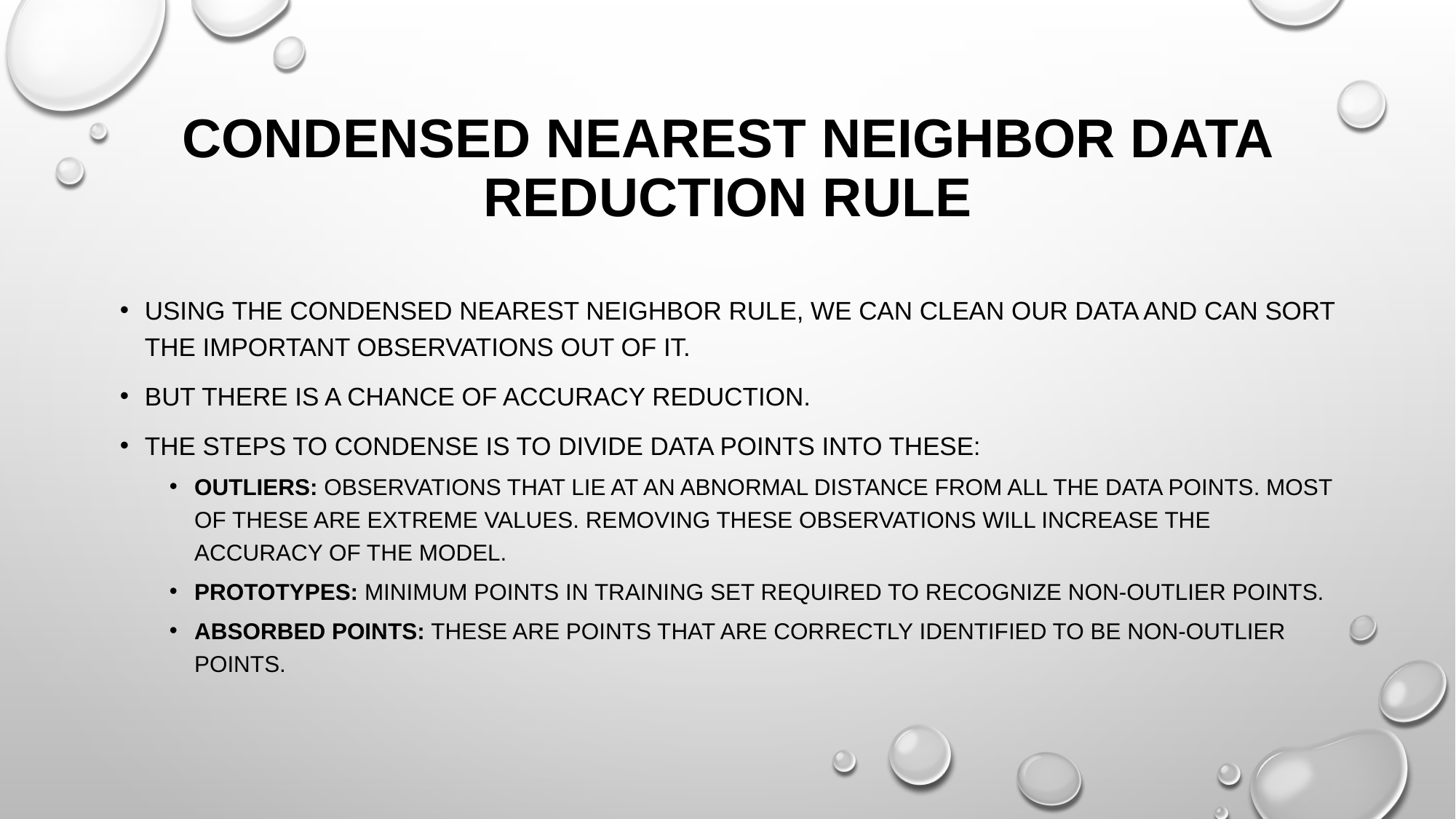

# Condensed Nearest Neighbor Data Reduction Rule
Using the condensed nearest neighbor rule, we can clean our data and can sort the important observations out of it.
But there is a chance of accuracy reduction.
The steps to condense is to divide data points into these:
Outliers: Observations that lie at an abnormal distance from all the data points. Most of these are extreme values. Removing these observations will increase the accuracy of the model.
Prototypes: Minimum points in training set required to recognize non-outlier points.
Absorbed points: These are points that are correctly identified to be non-outlier points.